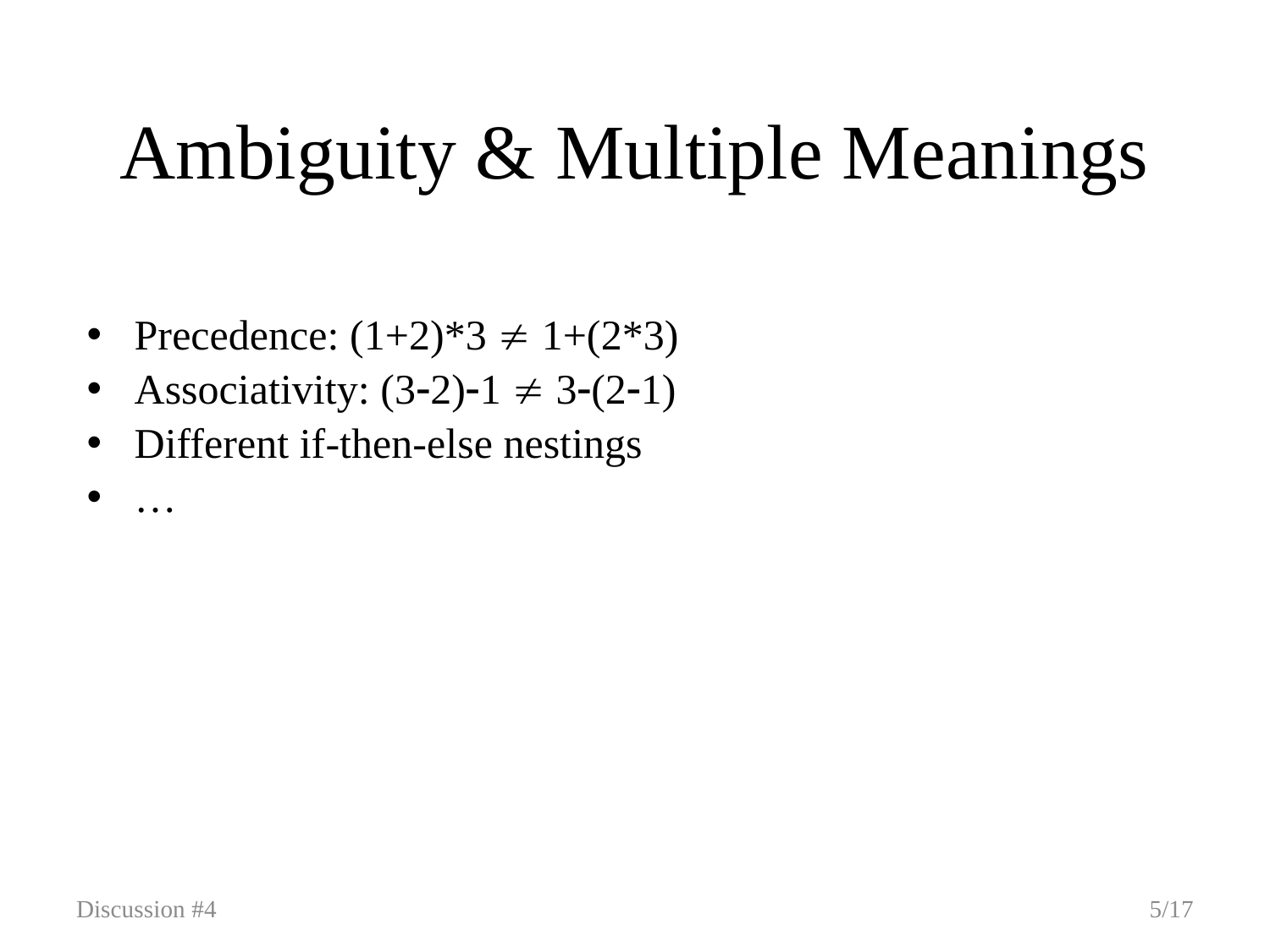

# Ambiguity & Multiple Meanings
Precedence: (1+2)*3 ≠ 1+(2*3)
Associativity: (3−2)−1 ≠ 3−(2−1)
Different if-then-else nestings
…
Discussion #4

5/17